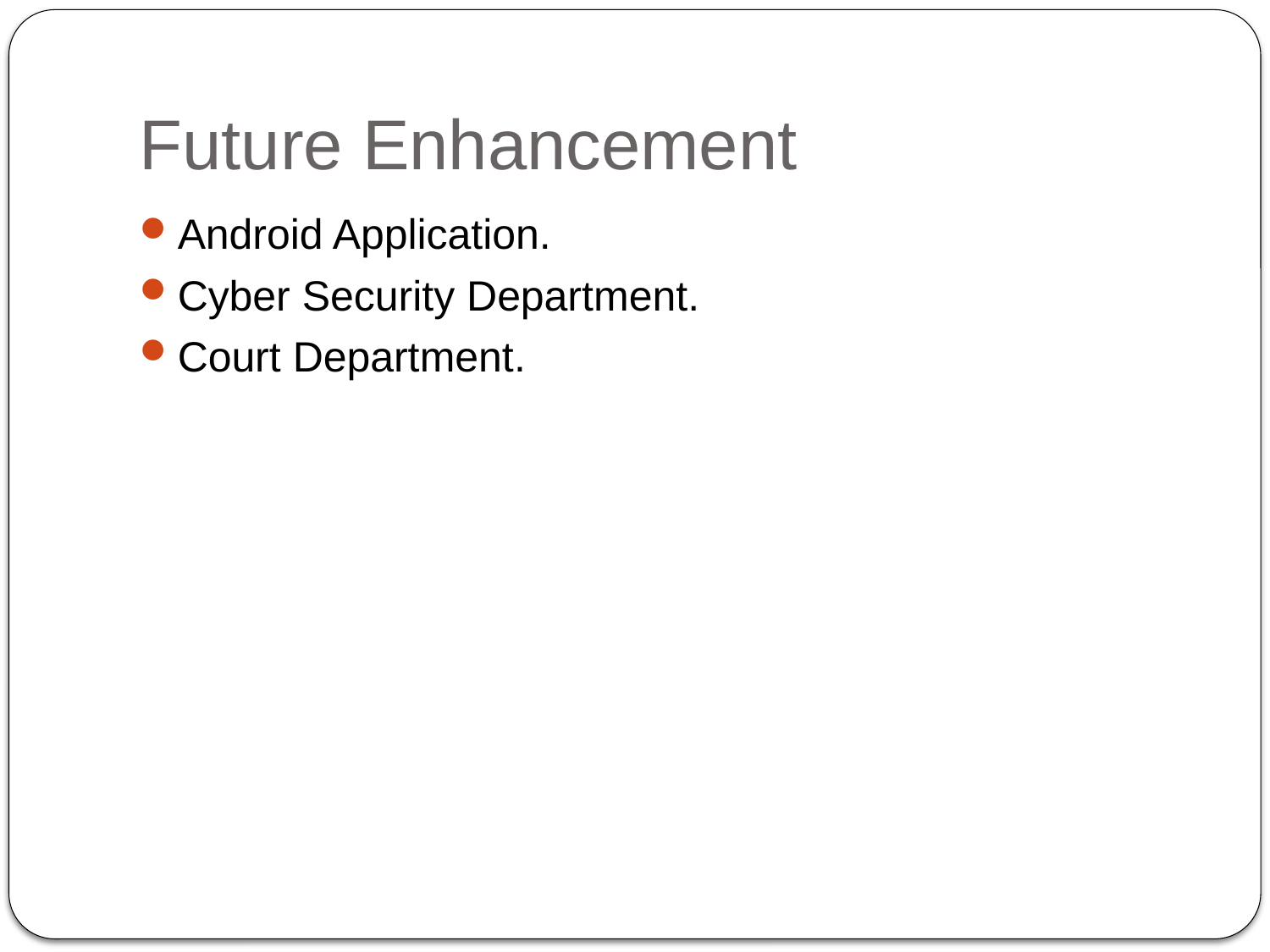

# Future Enhancement
Android Application.
Cyber Security Department.
Court Department.